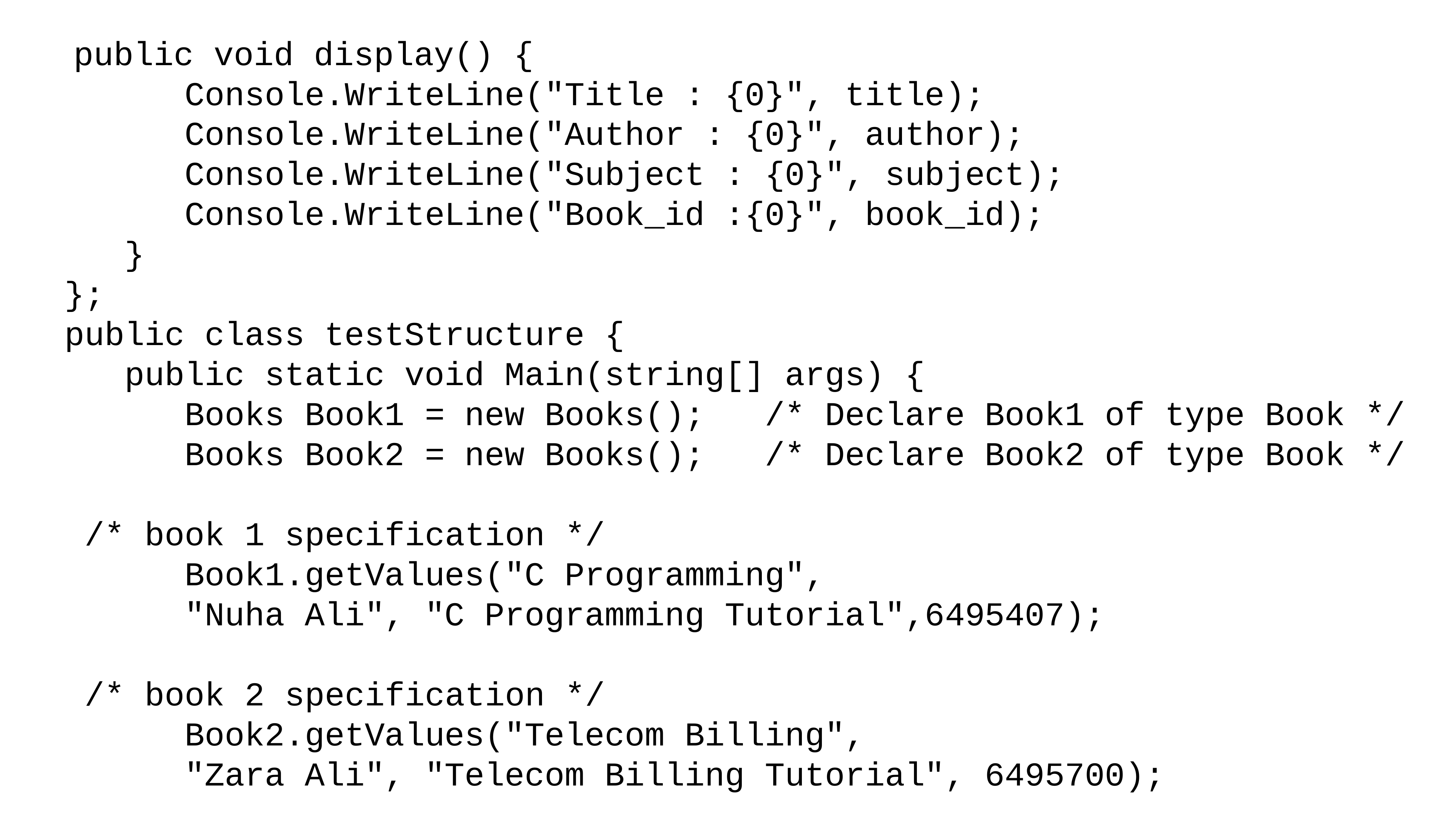

public void display() {
      Console.WriteLine("Title : {0}", title);
      Console.WriteLine("Author : {0}", author);
      Console.WriteLine("Subject : {0}", subject);
      Console.WriteLine("Book_id :{0}", book_id);
   }
};
public class testStructure {
   public static void Main(string[] args) {
      Books Book1 = new Books();   /* Declare Book1 of type Book */
      Books Book2 = new Books();   /* Declare Book2 of type Book */

 /* book 1 specification */
      Book1.getValues("C Programming",
      "Nuha Ali", "C Programming Tutorial",6495407);

 /* book 2 specification */
      Book2.getValues("Telecom Billing",
      "Zara Ali", "Telecom Billing Tutorial", 6495700);